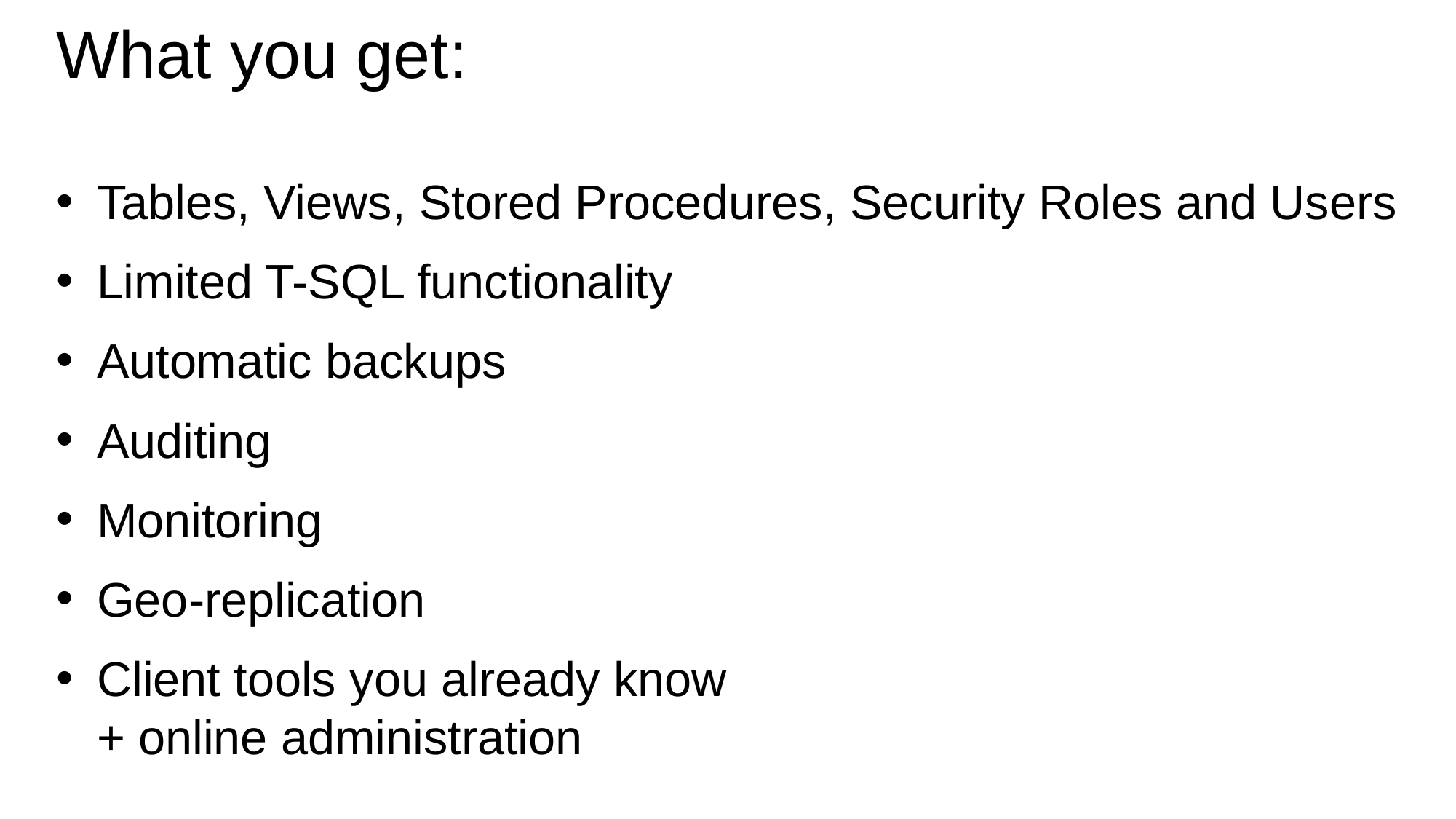

# What you get:
Tables, Views, Stored Procedures, Security Roles and Users
Limited T-SQL functionality
Automatic backups
Auditing
Monitoring
Geo-replication
Client tools you already know
+ online administration